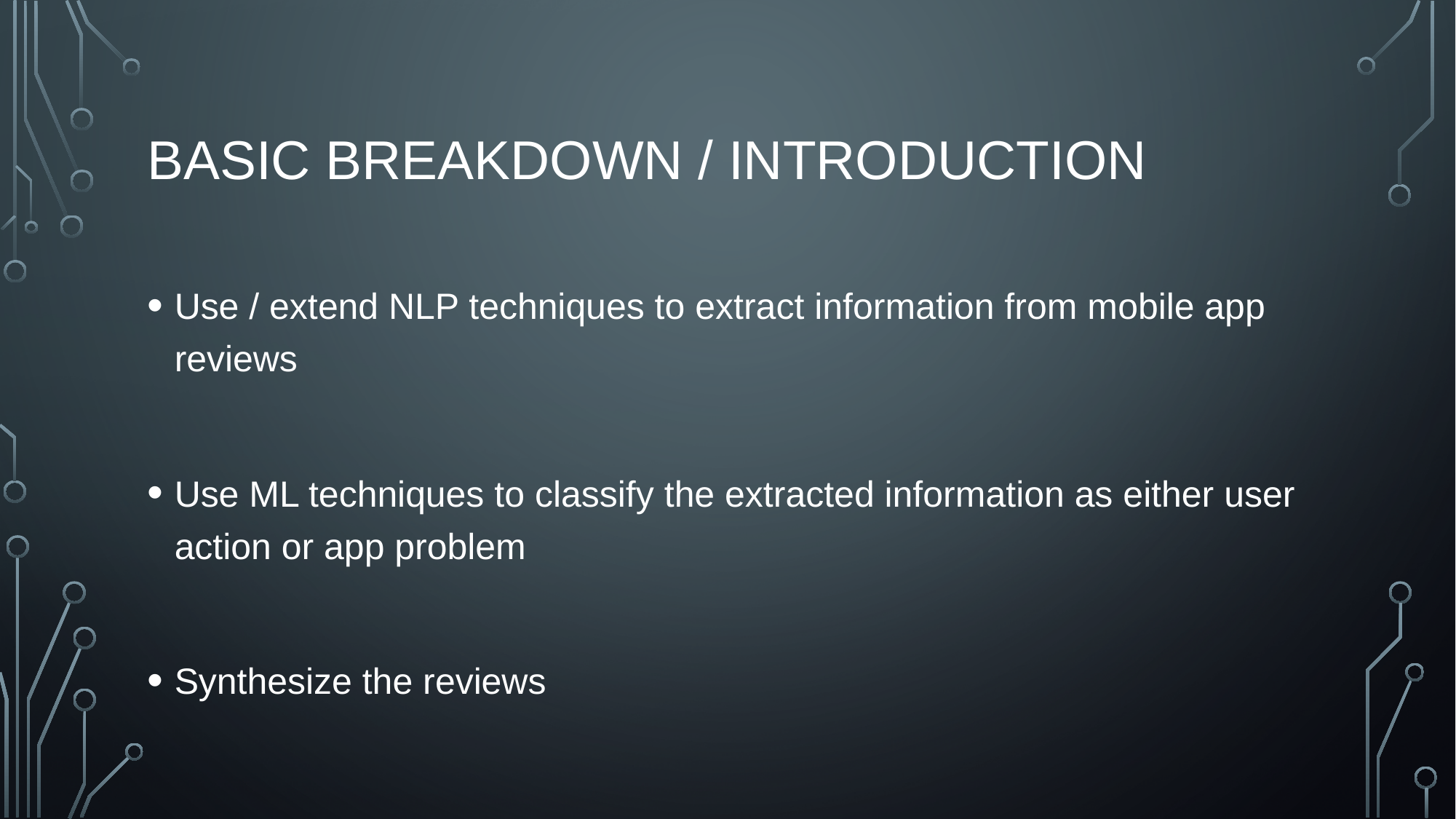

# Basic breakdown / introduction
Use / extend NLP techniques to extract information from mobile app reviews

Use ML techniques to classify the extracted information as either user action or app problem

Synthesize the reviews